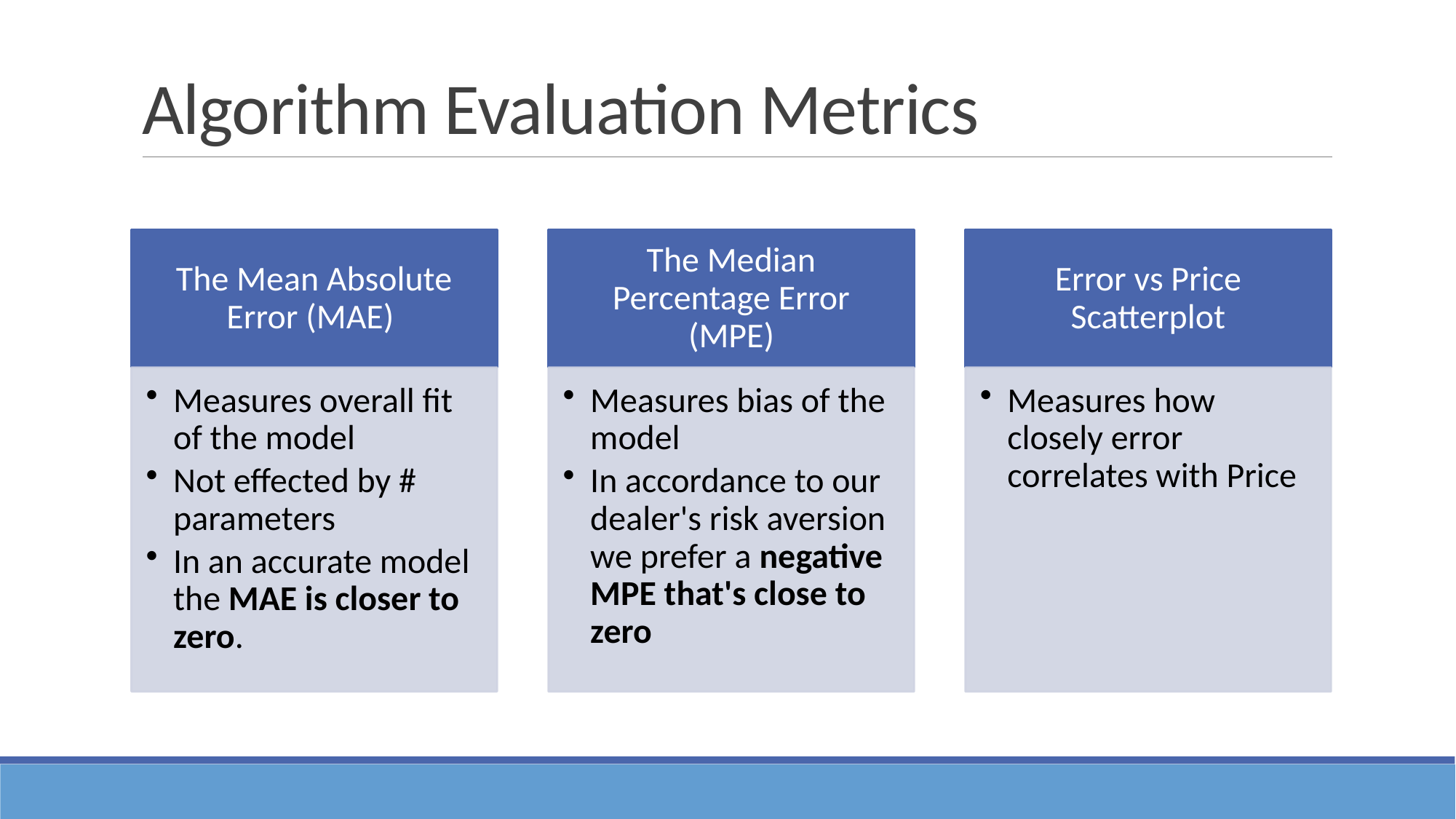

# Algorithm Evaluation Metrics
The Mean Absolute Error (MAE)
Measures overall fit of the model
Not effected by # parameters
In an accurate model the MAE is closer to zero.
The Median Percentage Error (MPE)
Measures bias of the model
In accordance to our dealer's risk aversion we prefer a negative MPE that's close to zero
Error vs Price Scatterplot
Measures how closely error correlates with Price